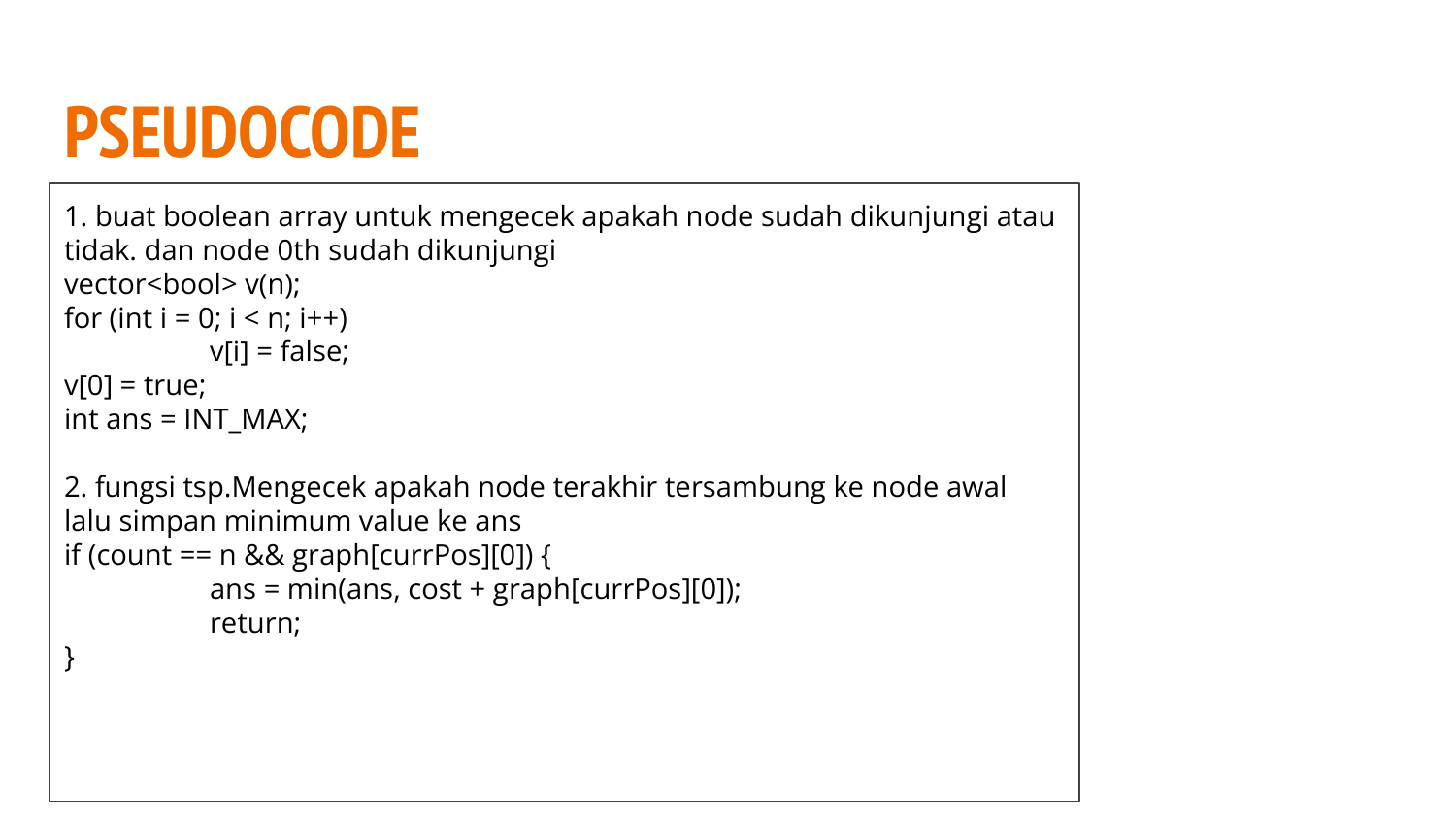

# PSEUDOCODE
1. buat boolean array untuk mengecek apakah node sudah dikunjungi atau
tidak. dan node 0th sudah dikunjungi
vector<bool> v(n);
for (int i = 0; i < n; i++)
	v[i] = false;
v[0] = true;
int ans = INT_MAX;

2. fungsi tsp.Mengecek apakah node terakhir tersambung ke node awal
lalu simpan minimum value ke ans
if (count == n && graph[currPos][0]) {
	ans = min(ans, cost + graph[currPos][0]);
	return;
}